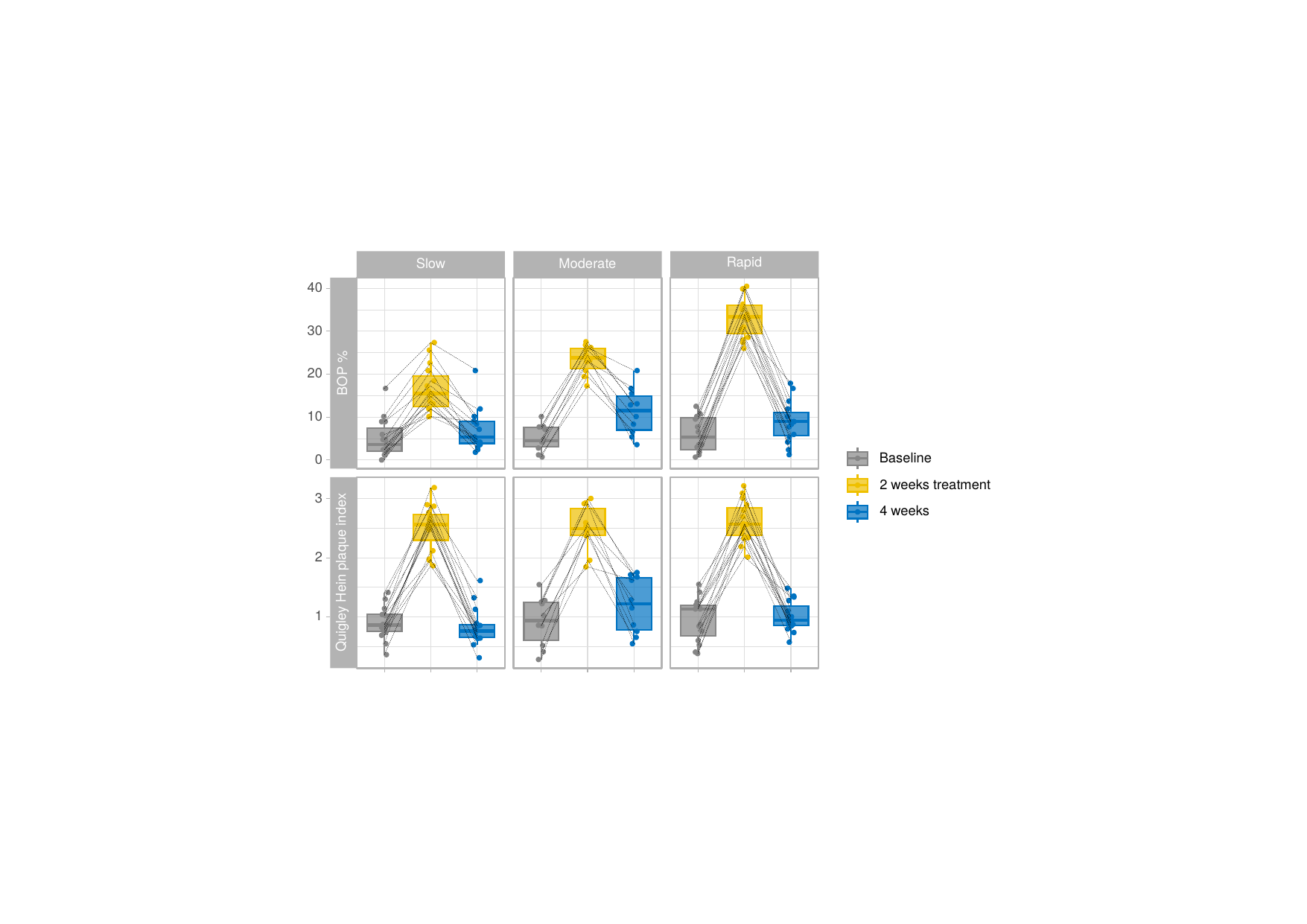

Rapid
Slow
Moderate

40

30

BOP %

20

10

Baseline

0

2 weeks treatment

3

4 weeks

2

Quigley Hein plaque index

1